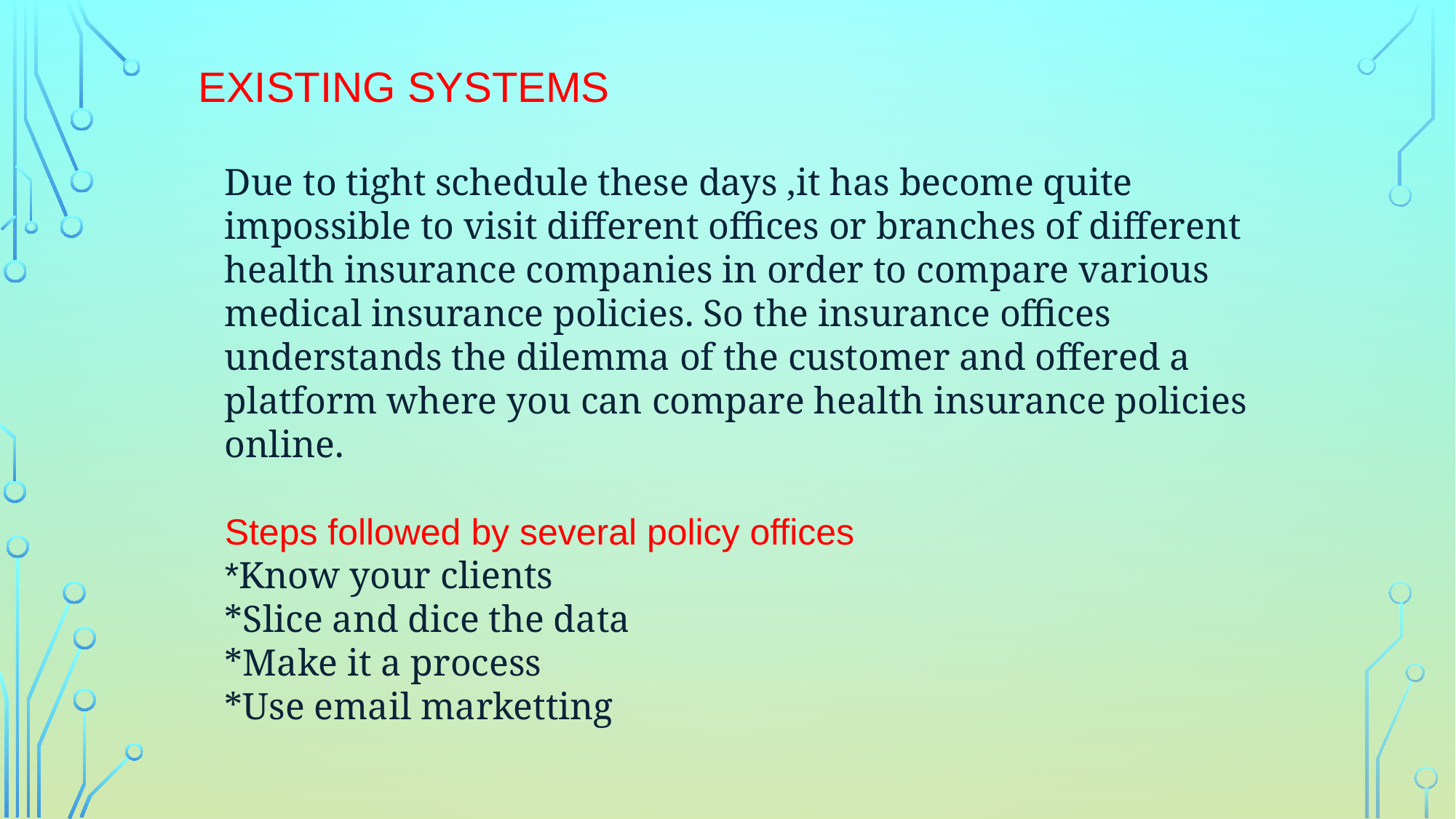

EXISTING SYSTEMS
Due to tight schedule these days ,it has become quite impossible to visit different offices or branches of different health insurance companies in order to compare various medical insurance policies. So the insurance offices understands the dilemma of the customer and offered a platform where you can compare health insurance policies online.

Steps followed by several policy offices
*Know your clients
*Slice and dice the data
*Make it a process
*Use email marketting